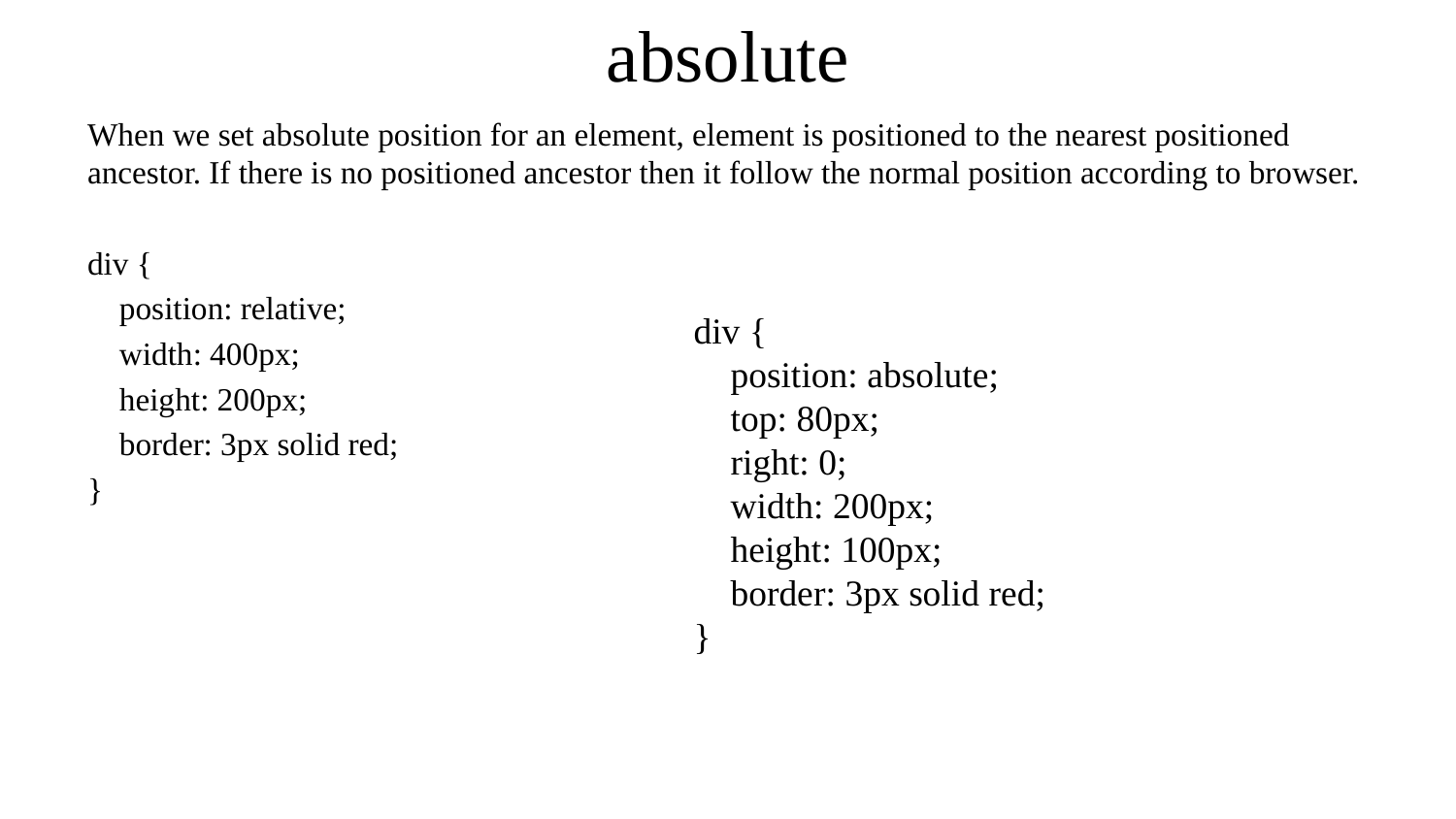

# absolute
When we set absolute position for an element, element is positioned to the nearest positioned ancestor. If there is no positioned ancestor then it follow the normal position according to browser.

div {
    position: relative;
    width: 400px;
    height: 200px;
    border: 3px solid red;
}

div {
    position: absolute;
    top: 80px;
    right: 0;
    width: 200px;
    height: 100px;
    border: 3px solid red;
}